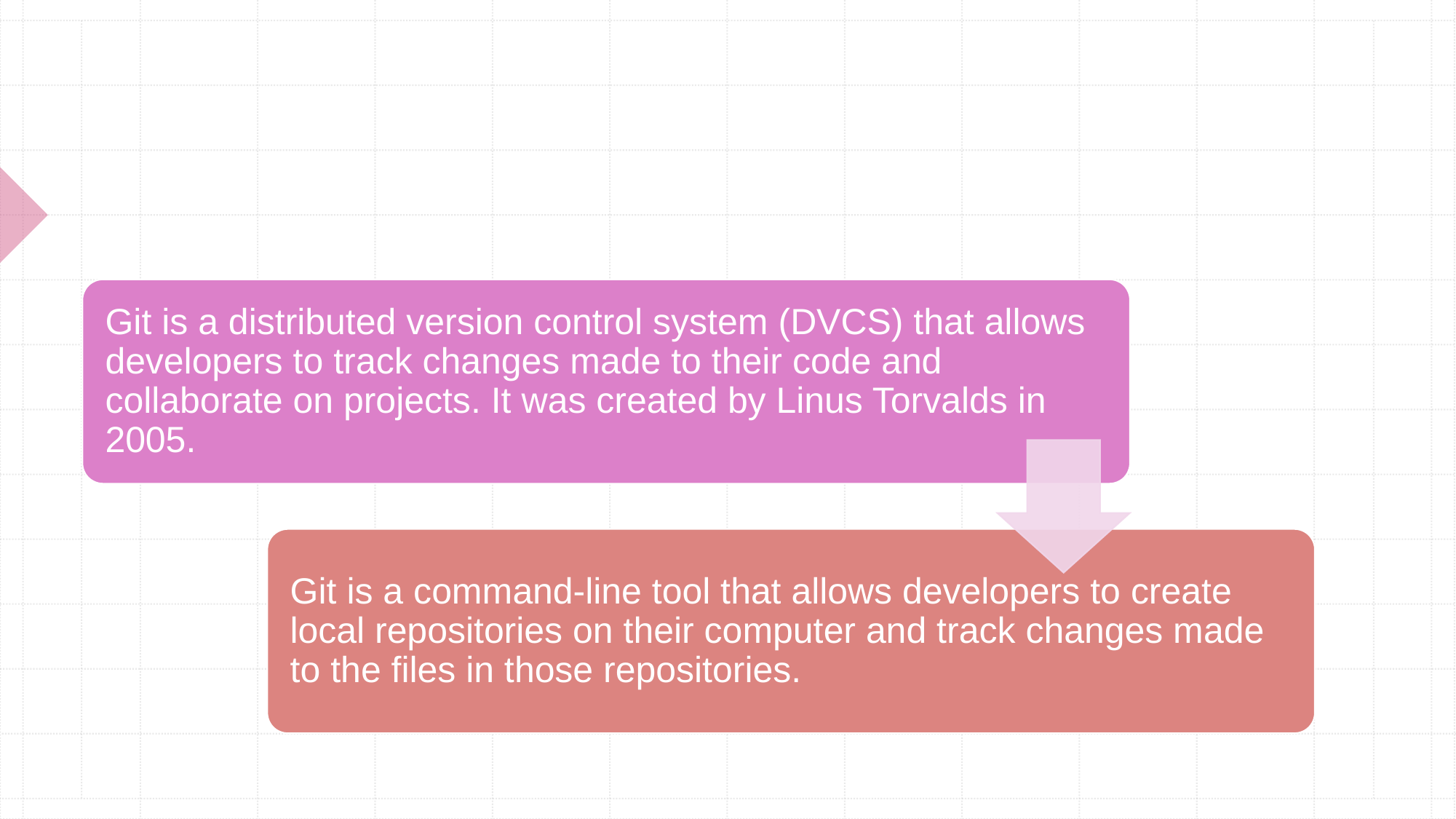

Git is a distributed version control system (DVCS) that allows developers to track changes made to their code and collaborate on projects. It was created by Linus Torvalds in 2005.
Git is a command-line tool that allows developers to create local repositories on their computer and track changes made to the files in those repositories.